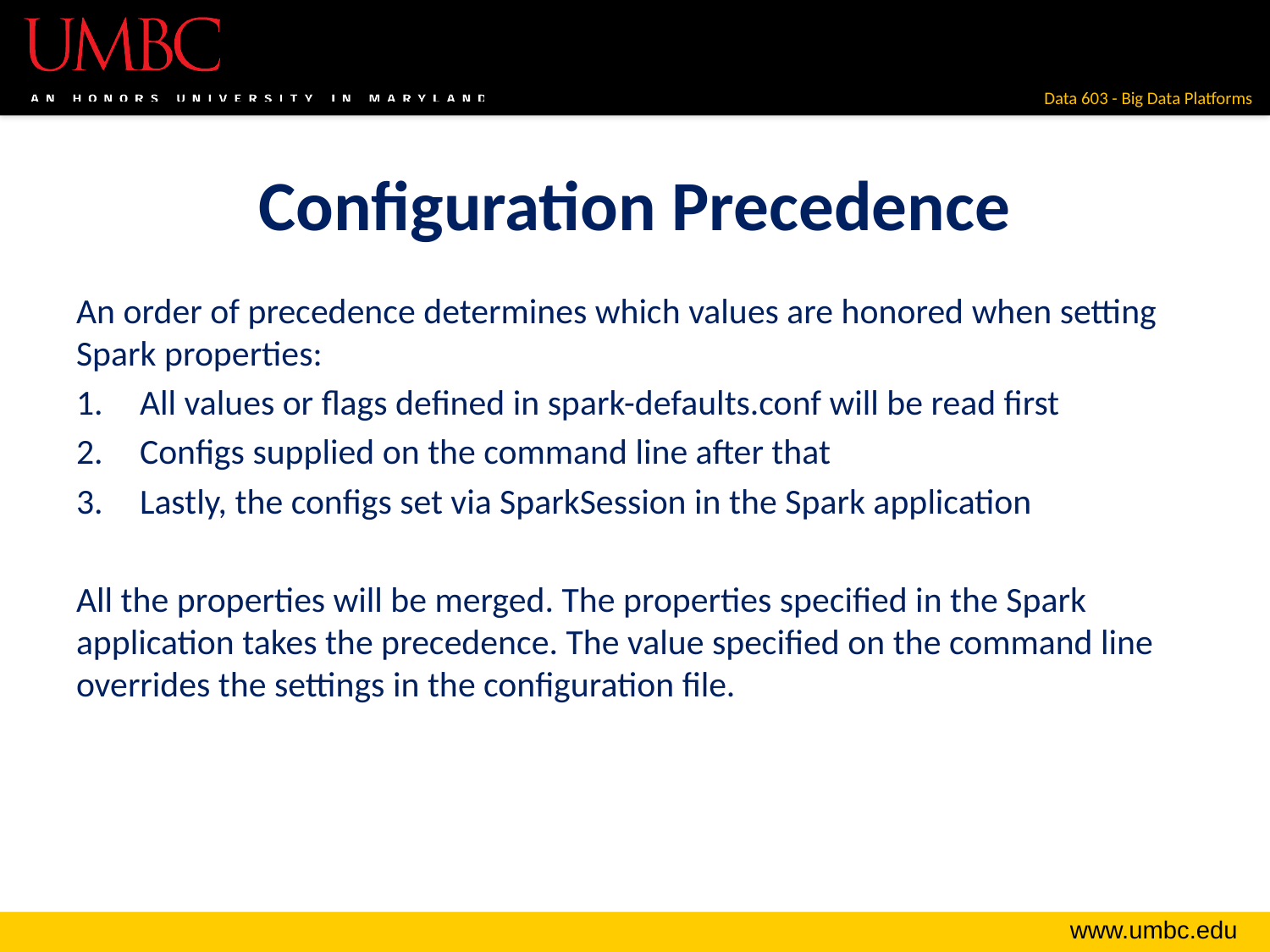

# Configuration Precedence
An order of precedence determines which values are honored when setting Spark properties:
All values or flags defined in spark-defaults.conf will be read first
Configs supplied on the command line after that
Lastly, the configs set via SparkSession in the Spark application

All the properties will be merged. The properties specified in the Spark application takes the precedence. The value specified on the command line overrides the settings in the configuration file.